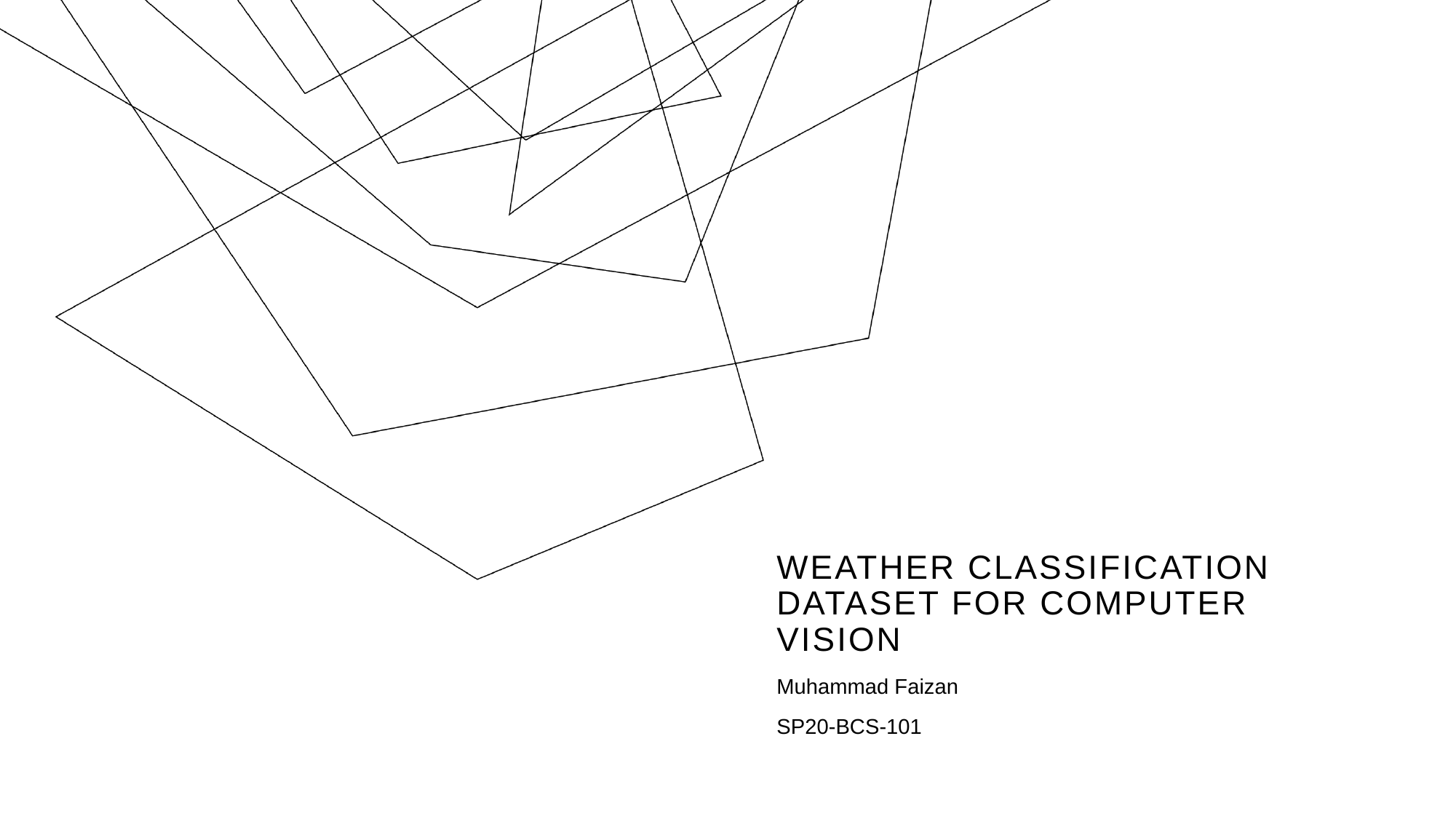

# Weather Classification Dataset for Computer Vision
Muhammad Faizan
SP20-BCS-101